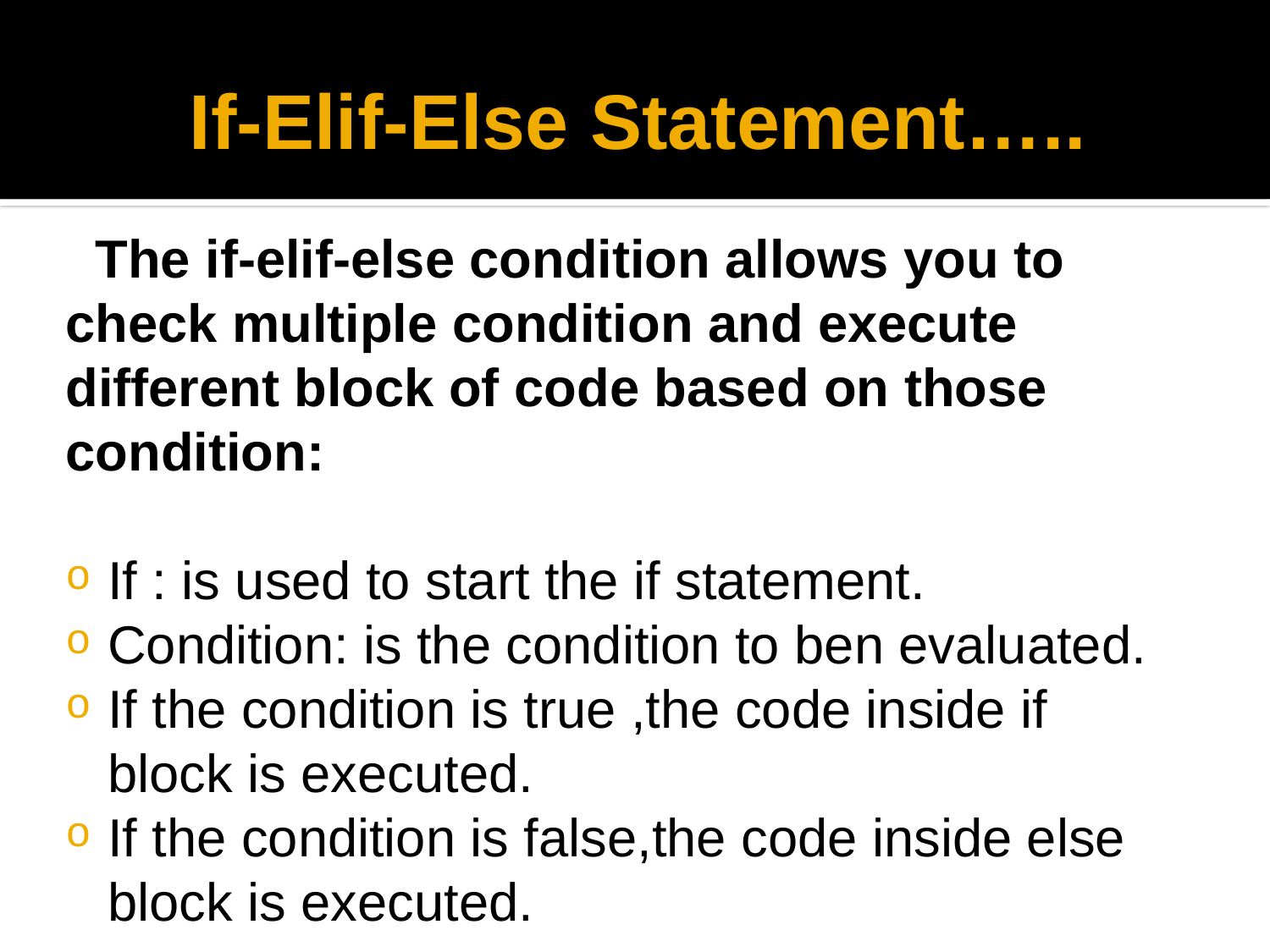

# If-Elif-Else Statement…..
  The if-elif-else condition allows you to check multiple condition and execute different block of code based on those condition:

If : is used to start the if statement.
Condition: is the condition to ben evaluated.
If the condition is true ,the code inside if block is executed.
If the condition is false,the code inside else block is executed.